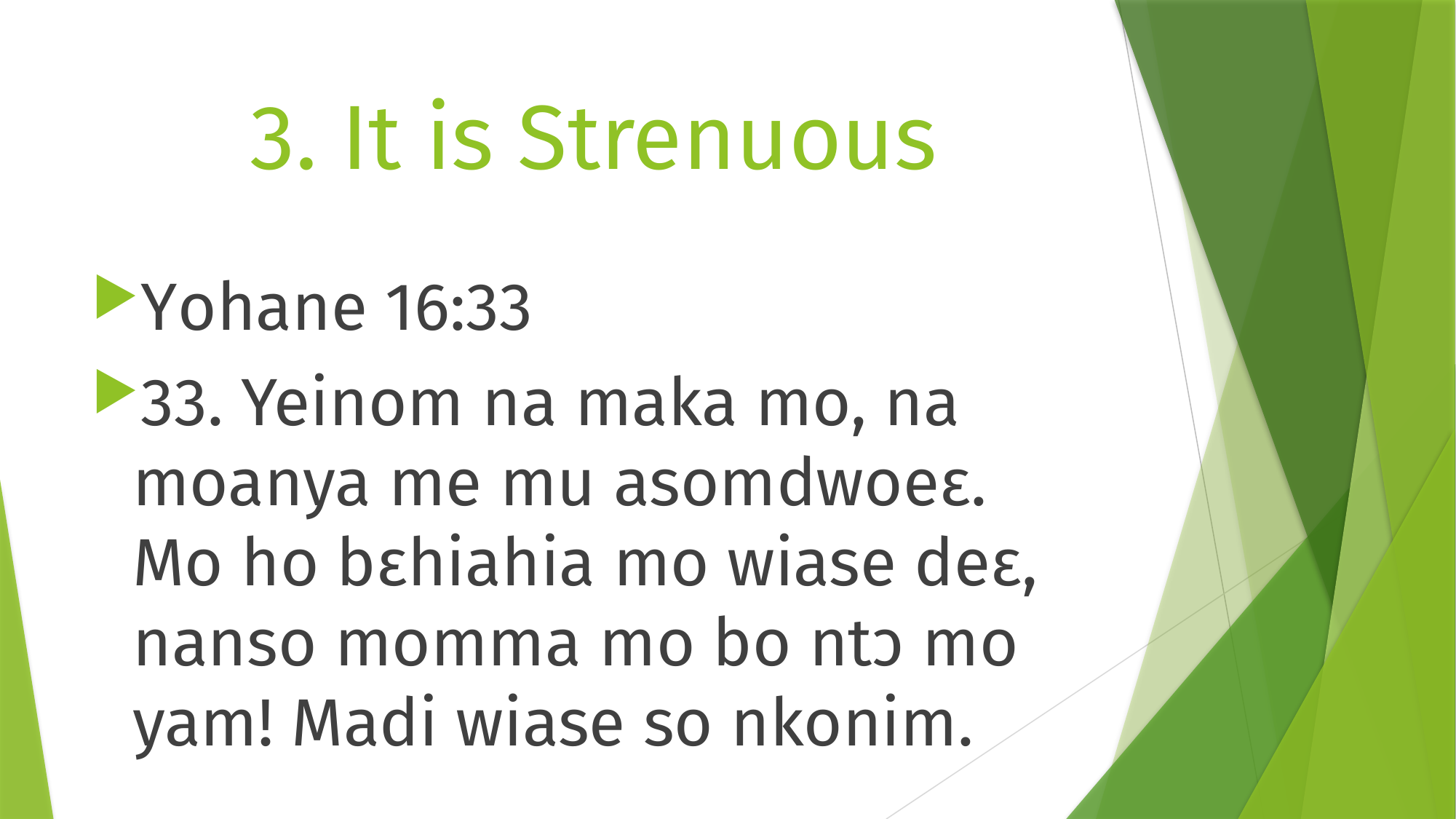

# 3. It is Strenuous
Yohane 16:33
33. Yeinom na maka mo, na moanya me mu asomdwoeɛ. Mo ho bɛhiahia mo wiase deɛ, nanso momma mo bo ntɔ mo yam! Madi wiase so nkonim.